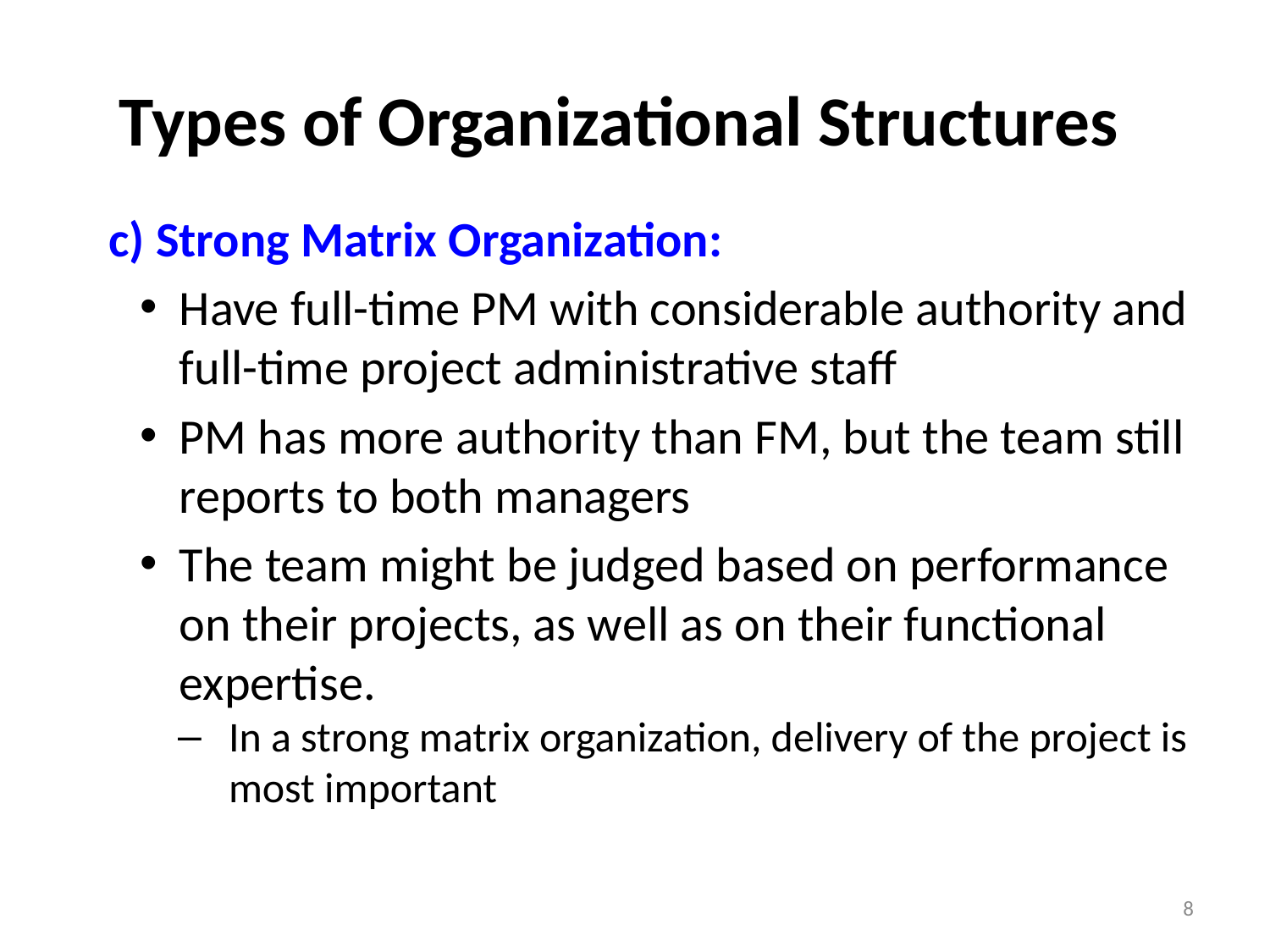

# Types of Organizational Structures
c) Strong Matrix Organization:
Have full-time PM with considerable authority and full-time project administrative staff
PM has more authority than FM, but the team still reports to both managers
The team might be judged based on performance on their projects, as well as on their functional expertise.
In a strong matrix organization, delivery of the project is most important
8